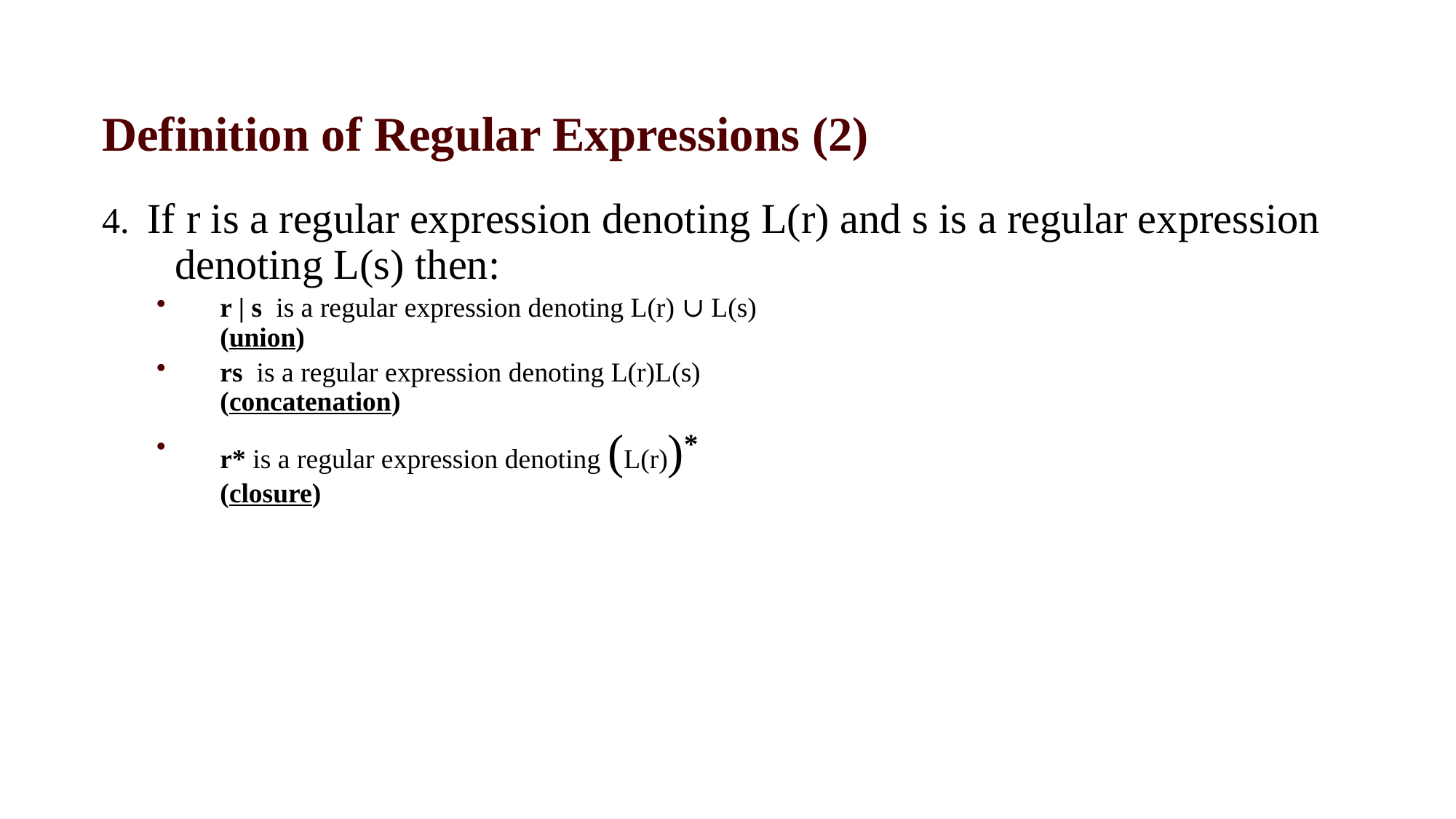

# Definition of Regular Expressions (2)
4.  If r is a regular expression denoting L(r) and s is a regular expression denoting L(s) then:
r | s  is a regular expression denoting L(r) ∪ L(s)
(union)
rs  is a regular expression denoting L(r)L(s)
(concatenation)
r* is a regular expression denoting (L(r))*
(closure)